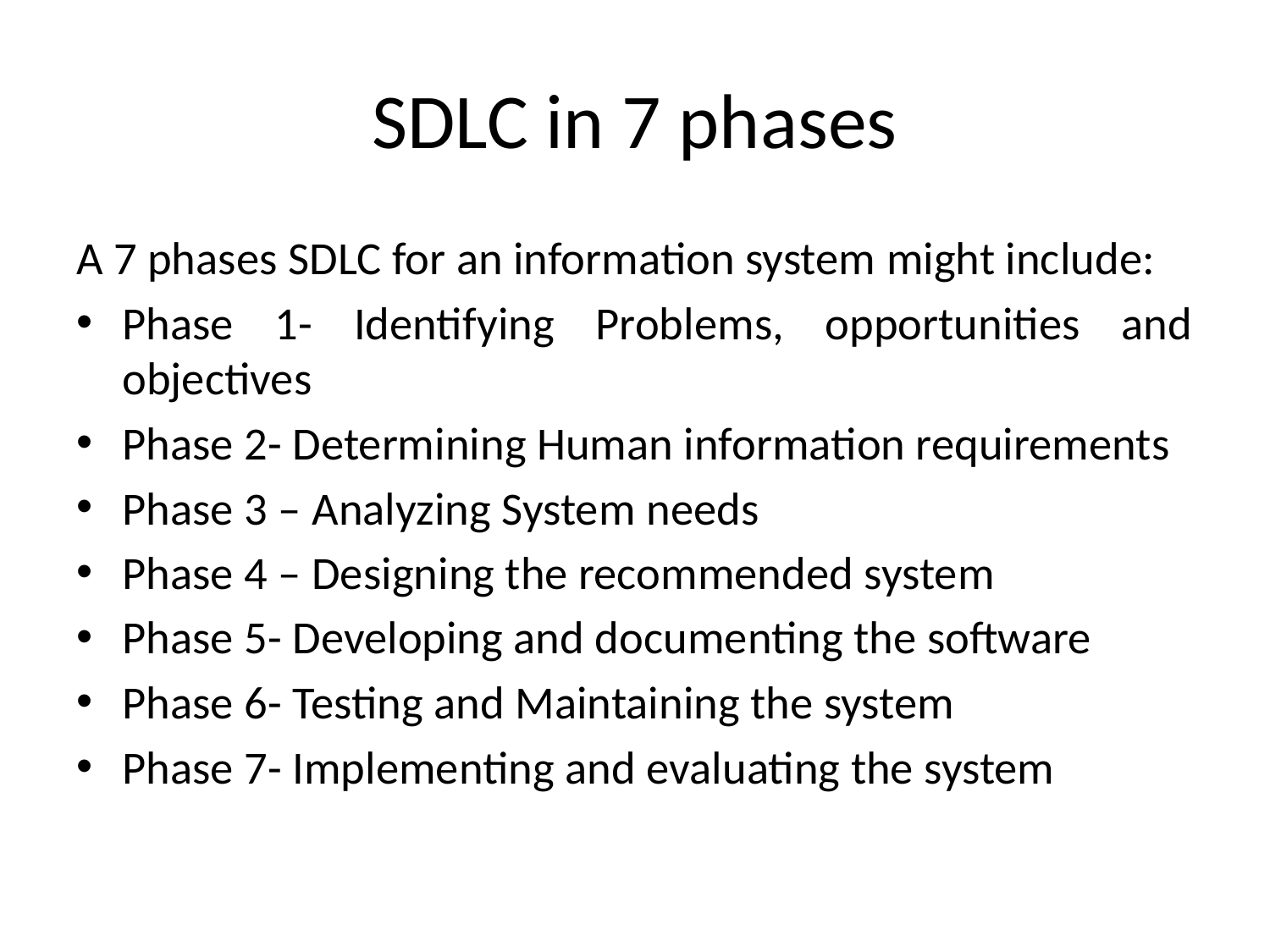

# SDLC in 7 phases
A 7 phases SDLC for an information system might include:
Phase 1- Identifying Problems, opportunities and objectives
Phase 2- Determining Human information requirements
Phase 3 – Analyzing System needs
Phase 4 – Designing the recommended system
Phase 5- Developing and documenting the software
Phase 6- Testing and Maintaining the system
Phase 7- Implementing and evaluating the system